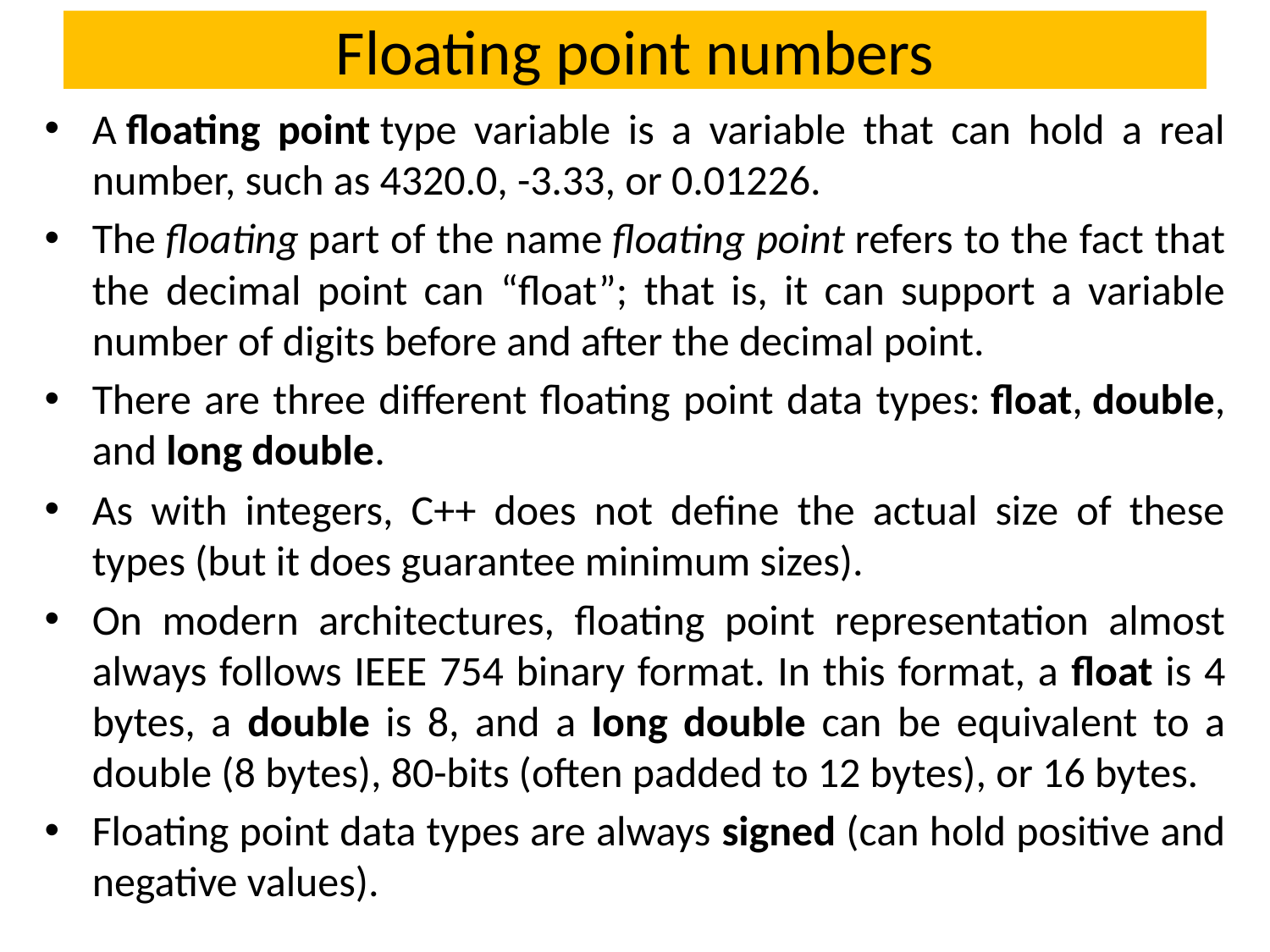

# Floating point numbers
A floating point type variable is a variable that can hold a real number, such as 4320.0, -3.33, or 0.01226.
The floating part of the name floating point refers to the fact that the decimal point can “float”; that is, it can support a variable number of digits before and after the decimal point.
There are three different floating point data types: float, double, and long double.
As with integers, C++ does not define the actual size of these types (but it does guarantee minimum sizes).
On modern architectures, floating point representation almost always follows IEEE 754 binary format. In this format, a float is 4 bytes, a double is 8, and a long double can be equivalent to a double (8 bytes), 80-bits (often padded to 12 bytes), or 16 bytes.
Floating point data types are always signed (can hold positive and negative values).